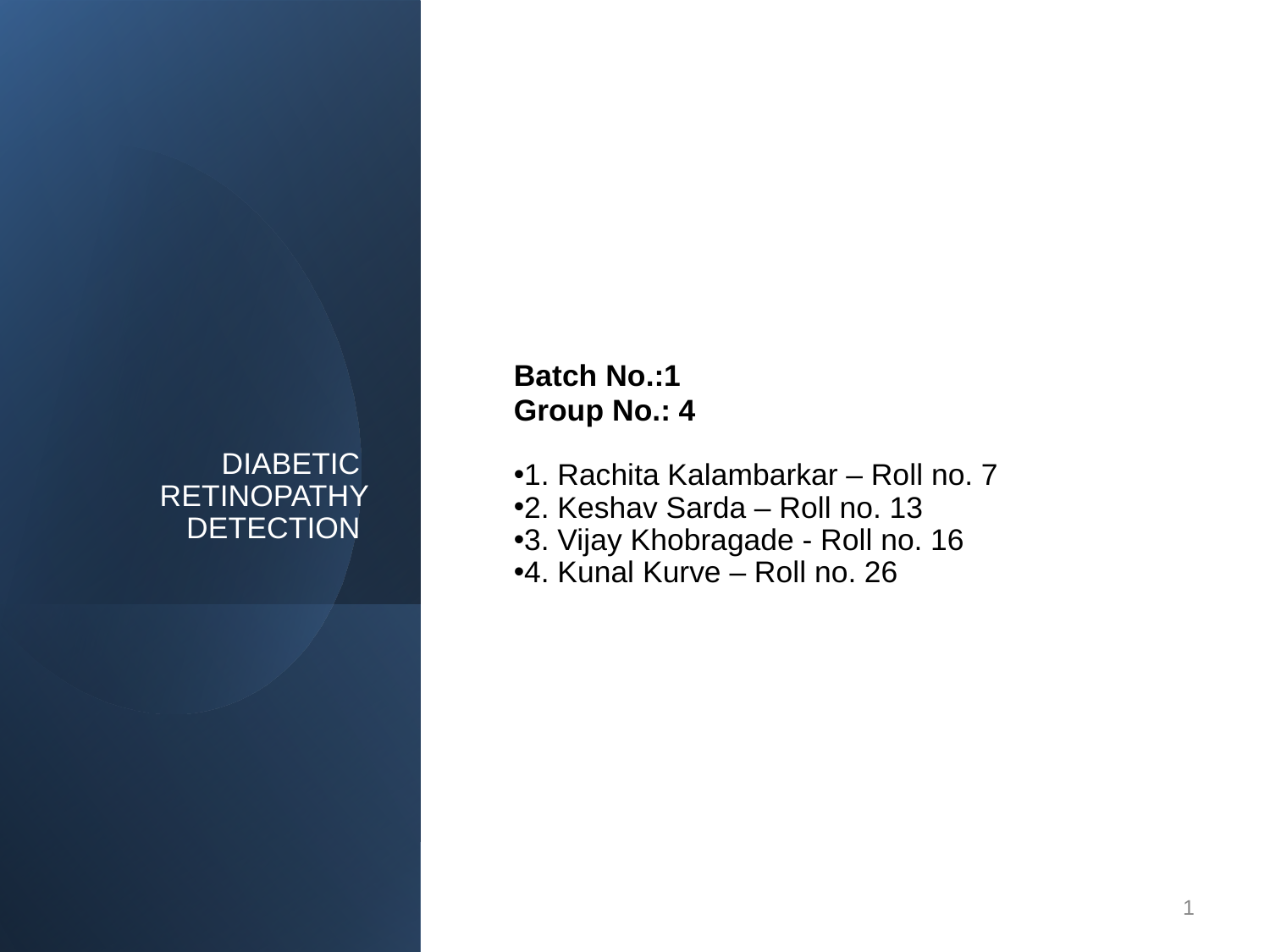

# DIABETIC  RETINOPATHY DETECTION
Batch No.:1
Group No.: 4

1. Rachita Kalambarkar – Roll no. 7
2. Keshav Sarda – Roll no. 13
3. Vijay Khobragade - Roll no. 16
4. Kunal Kurve – Roll no. 26

1